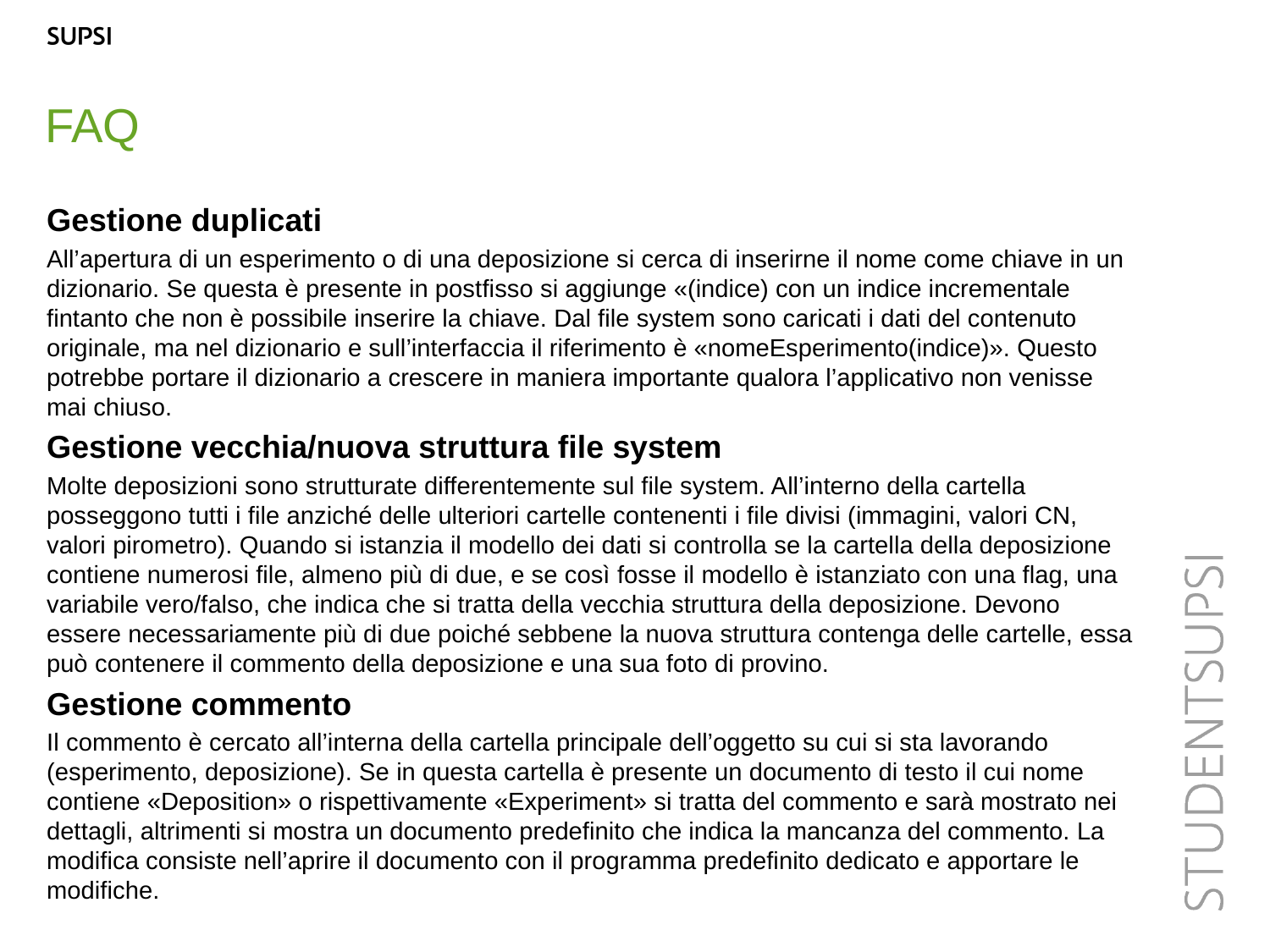

FAQ
Gestione duplicati
All’apertura di un esperimento o di una deposizione si cerca di inserirne il nome come chiave in un dizionario. Se questa è presente in postfisso si aggiunge «(indice) con un indice incrementale fintanto che non è possibile inserire la chiave. Dal file system sono caricati i dati del contenuto originale, ma nel dizionario e sull’interfaccia il riferimento è «nomeEsperimento(indice)». Questo potrebbe portare il dizionario a crescere in maniera importante qualora l’applicativo non venisse mai chiuso.
Gestione vecchia/nuova struttura file system
Molte deposizioni sono strutturate differentemente sul file system. All’interno della cartella posseggono tutti i file anziché delle ulteriori cartelle contenenti i file divisi (immagini, valori CN, valori pirometro). Quando si istanzia il modello dei dati si controlla se la cartella della deposizione contiene numerosi file, almeno più di due, e se così fosse il modello è istanziato con una flag, una  variabile vero/falso, che indica che si tratta della vecchia struttura della deposizione. Devono essere necessariamente più di due poiché sebbene la nuova struttura contenga delle cartelle, essa può contenere il commento della deposizione e una sua foto di provino.
Gestione commento
Il commento è cercato all’interna della cartella principale dell’oggetto su cui si sta lavorando (esperimento, deposizione). Se in questa cartella è presente un documento di testo il cui nome contiene «Deposition» o rispettivamente «Experiment» si tratta del commento e sarà mostrato nei dettagli, altrimenti si mostra un documento predefinito che indica la mancanza del commento. La modifica consiste nell’aprire il documento con il programma predefinito dedicato e apportare le modifiche.